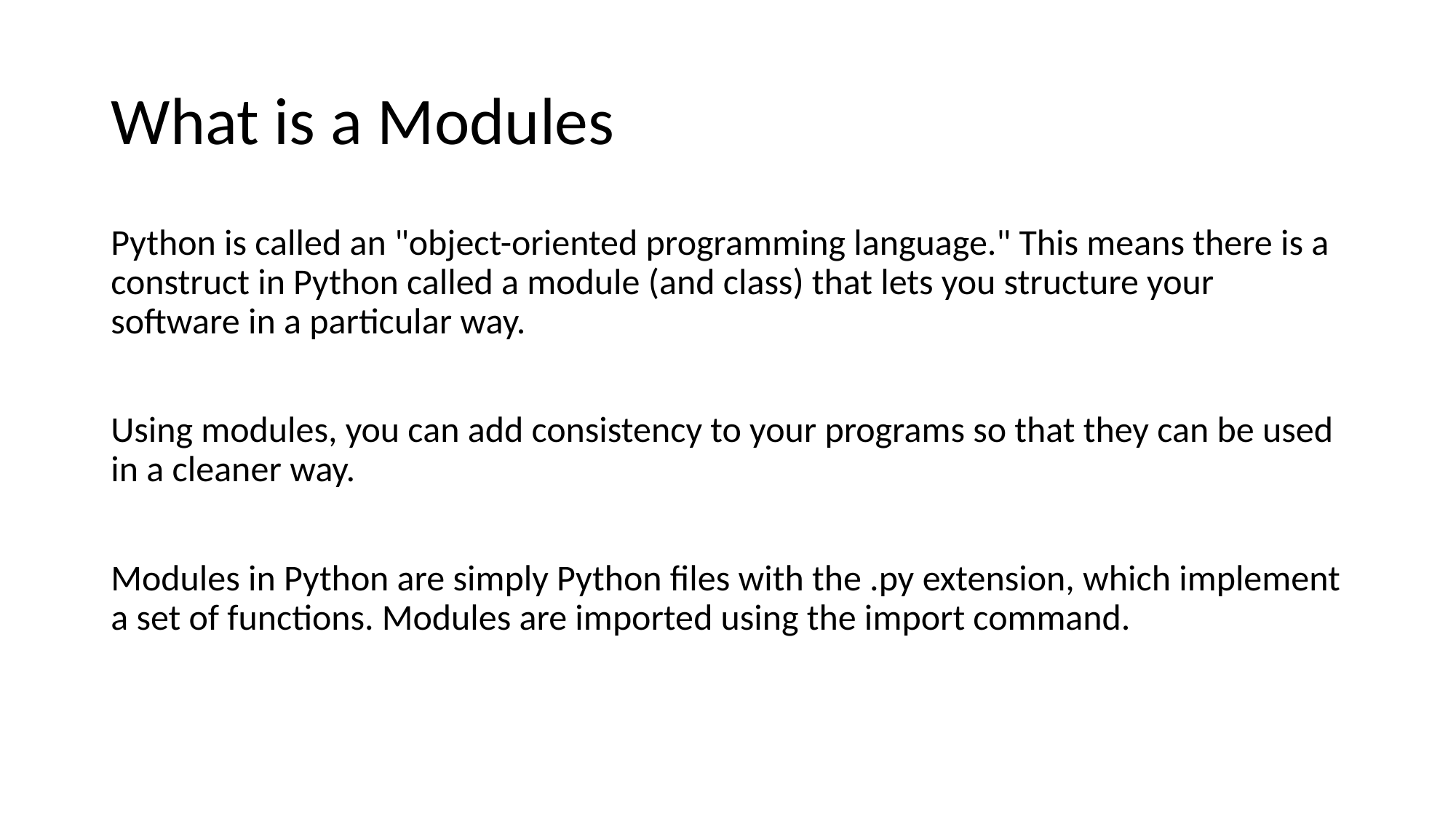

# What is a Modules
Python is called an "object-oriented programming language." This means there is a construct in Python called a module (and class) that lets you structure your software in a particular way.

Using modules, you can add consistency to your programs so that they can be used in a cleaner way.

Modules in Python are simply Python files with the .py extension, which implement a set of functions. Modules are imported using the import command.